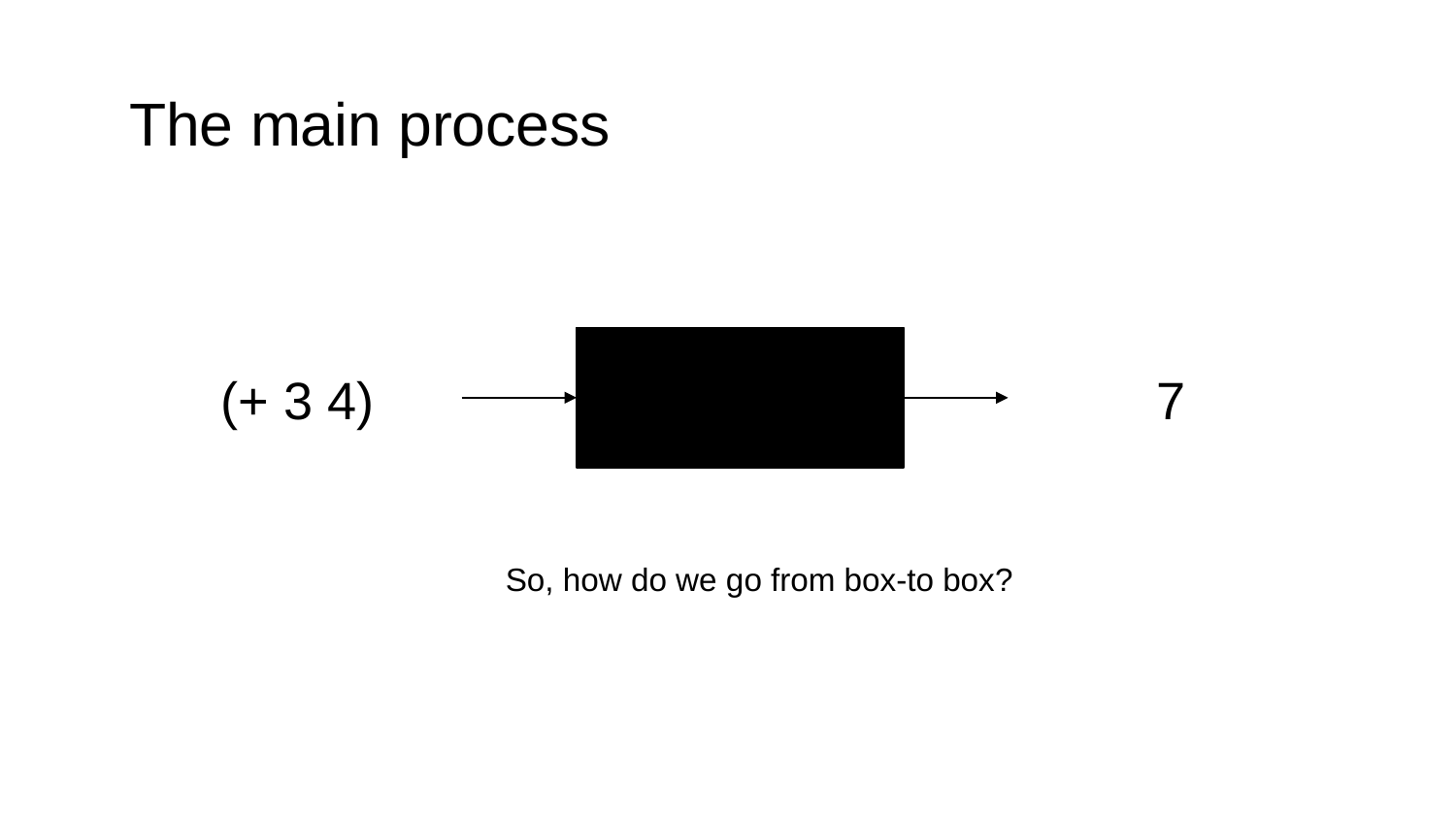

The main process

(+ 3 4)
7
So, how do we go from box-to box?